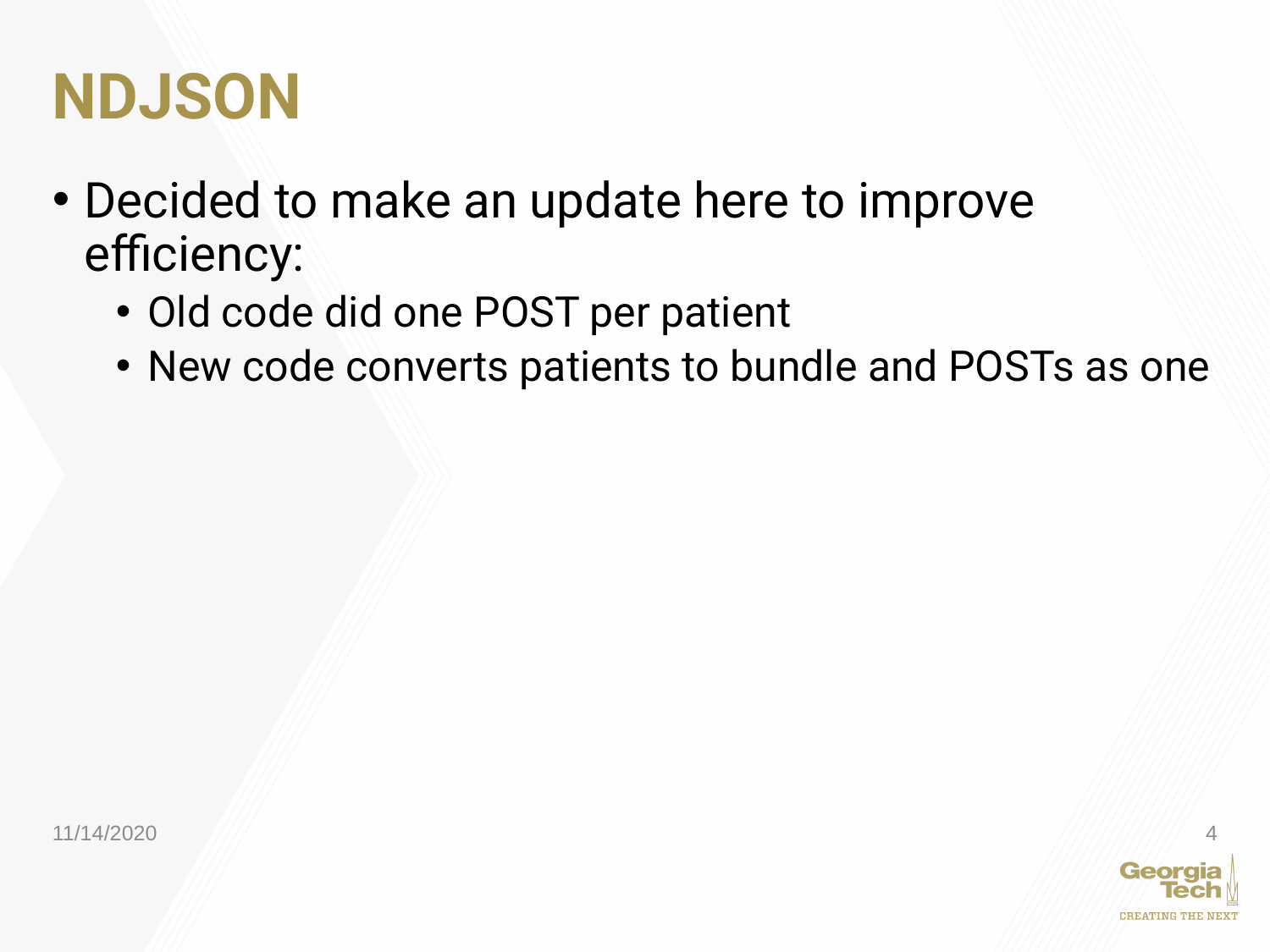

# NDJSON
Decided to make an update here to improve efficiency:
Old code did one POST per patient
New code converts patients to bundle and POSTs as one

11/14/2020
4